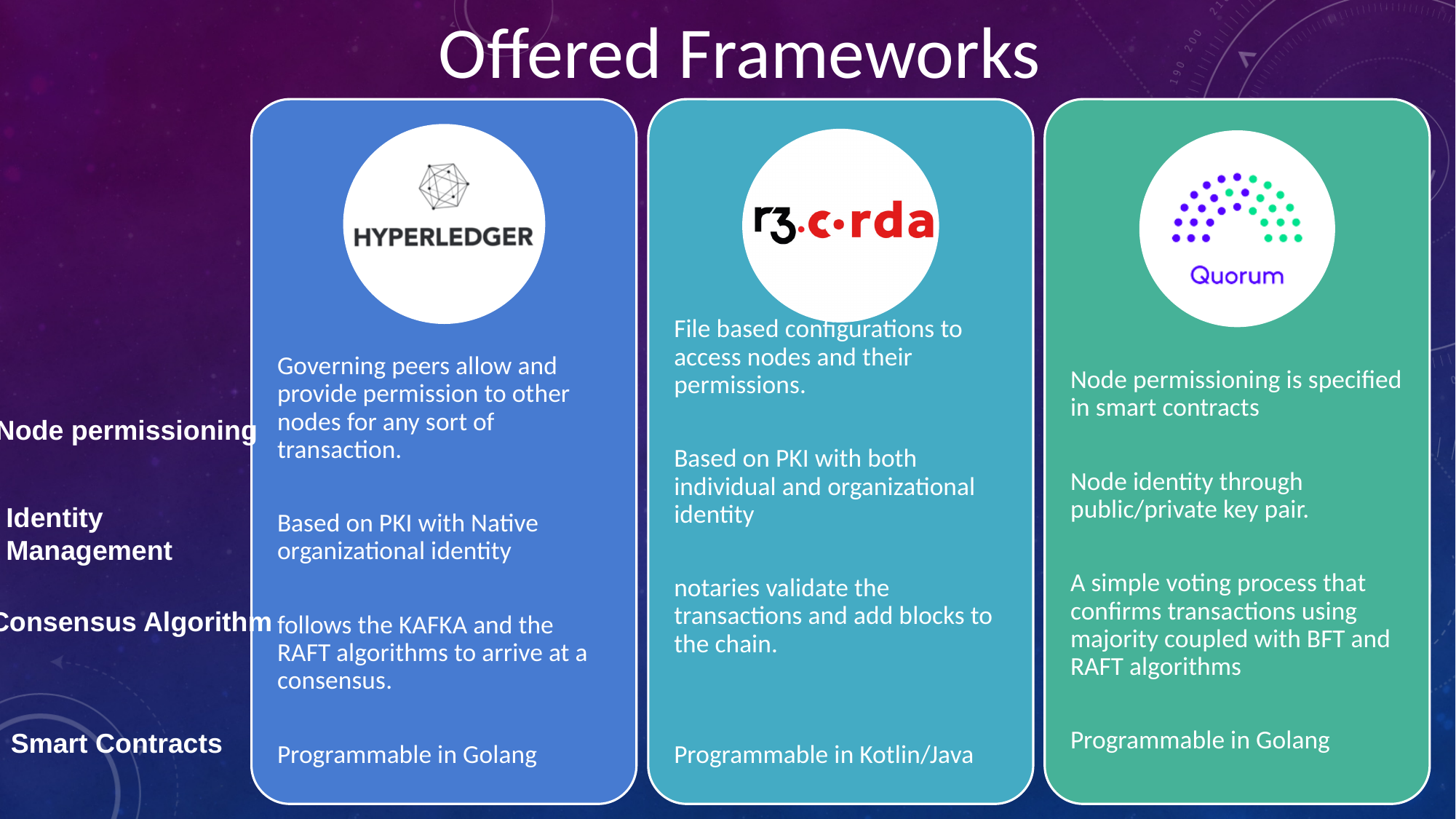

Offered Frameworks

Governing peers allow and provide permission to other nodes for any sort of transaction.

Based on PKI with Native organizational identity

follows the KAFKA and the RAFT algorithms to arrive at a consensus.

Programmable in Golang

File based configurations to access nodes and their permissions.

Based on PKI with both individual and organizational identity

notaries validate the transactions and add blocks to the chain.

Programmable in Kotlin/Java

Node permissioning is specified in smart contracts

Node identity through public/private key pair.

A simple voting process that confirms transactions using majority coupled with BFT and RAFT algorithms

Programmable in Golang
Node permissioning

Identity
Management
Consensus Algorithm
Smart Contracts